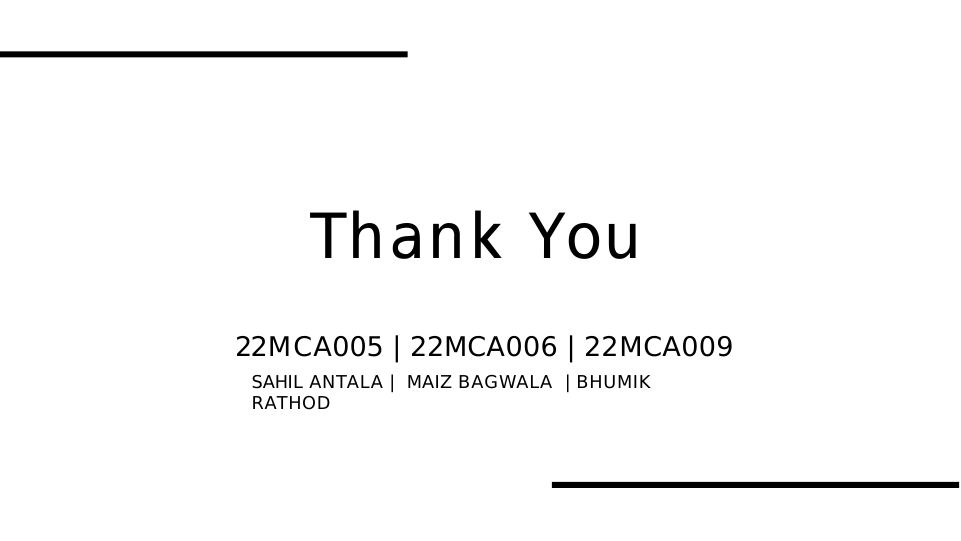

Thank You
22MCA005 | 22MCA006 | 22MCA009
SAHIL ANTALA |  MAIZ BAGWALA  | BHUMIK RATHOD